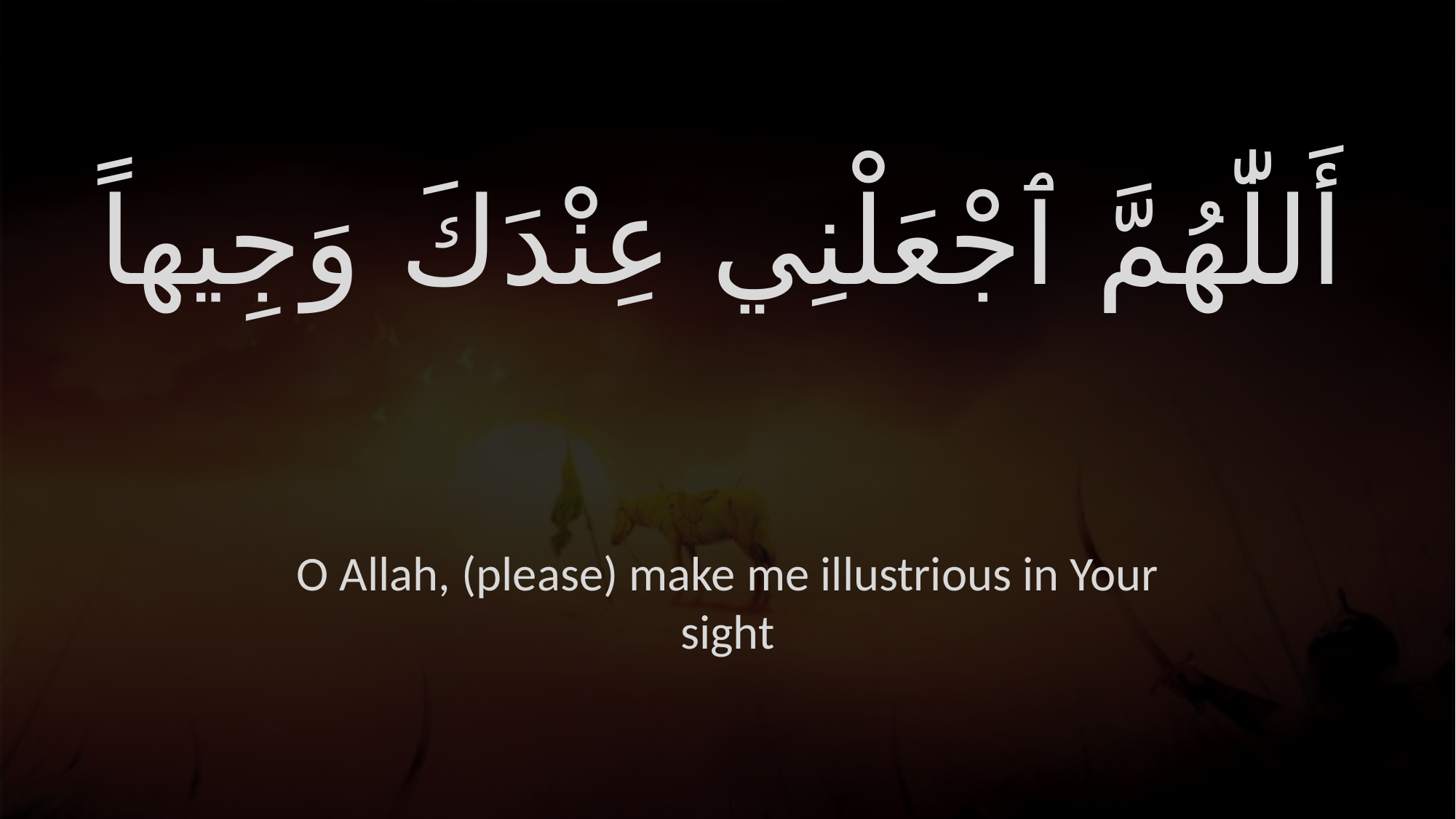

# أَللّٰهُمَّ ٱجْعَلْنِي عِنْدَكَ وَجِيهاً
O Allah, (please) make me illustrious in Your sight